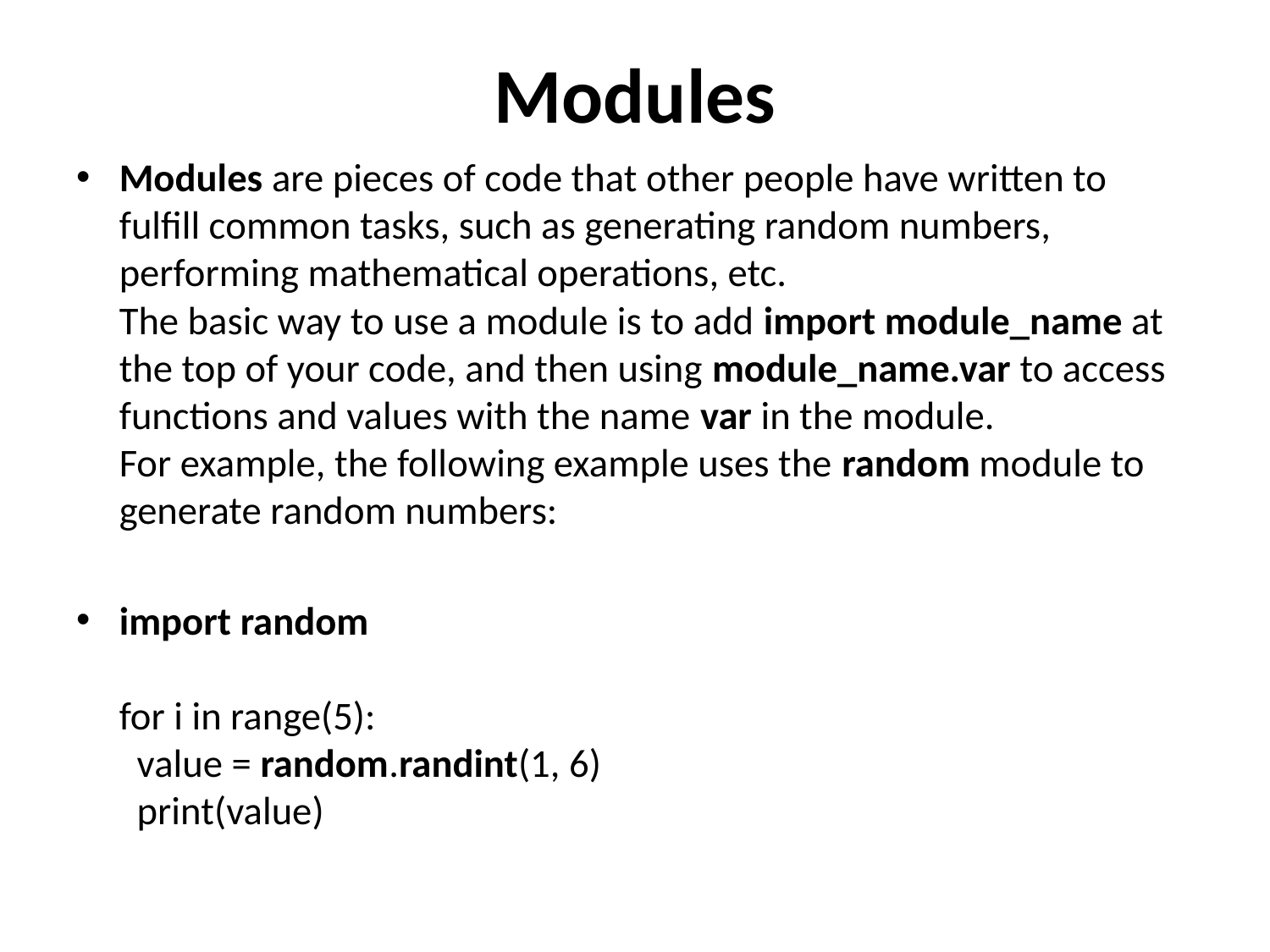

# Modules
Modules are pieces of code that other people have written to fulfill common tasks, such as generating random numbers, performing mathematical operations, etc.
The basic way to use a module is to add import module_name at the top of your code, and then using module_name.var to access functions and values with the name var in the module.
For example, the following example uses the random module to generate random numbers:

import random
for i in range(5):
  value = random.randint(1, 6)
  print(value)